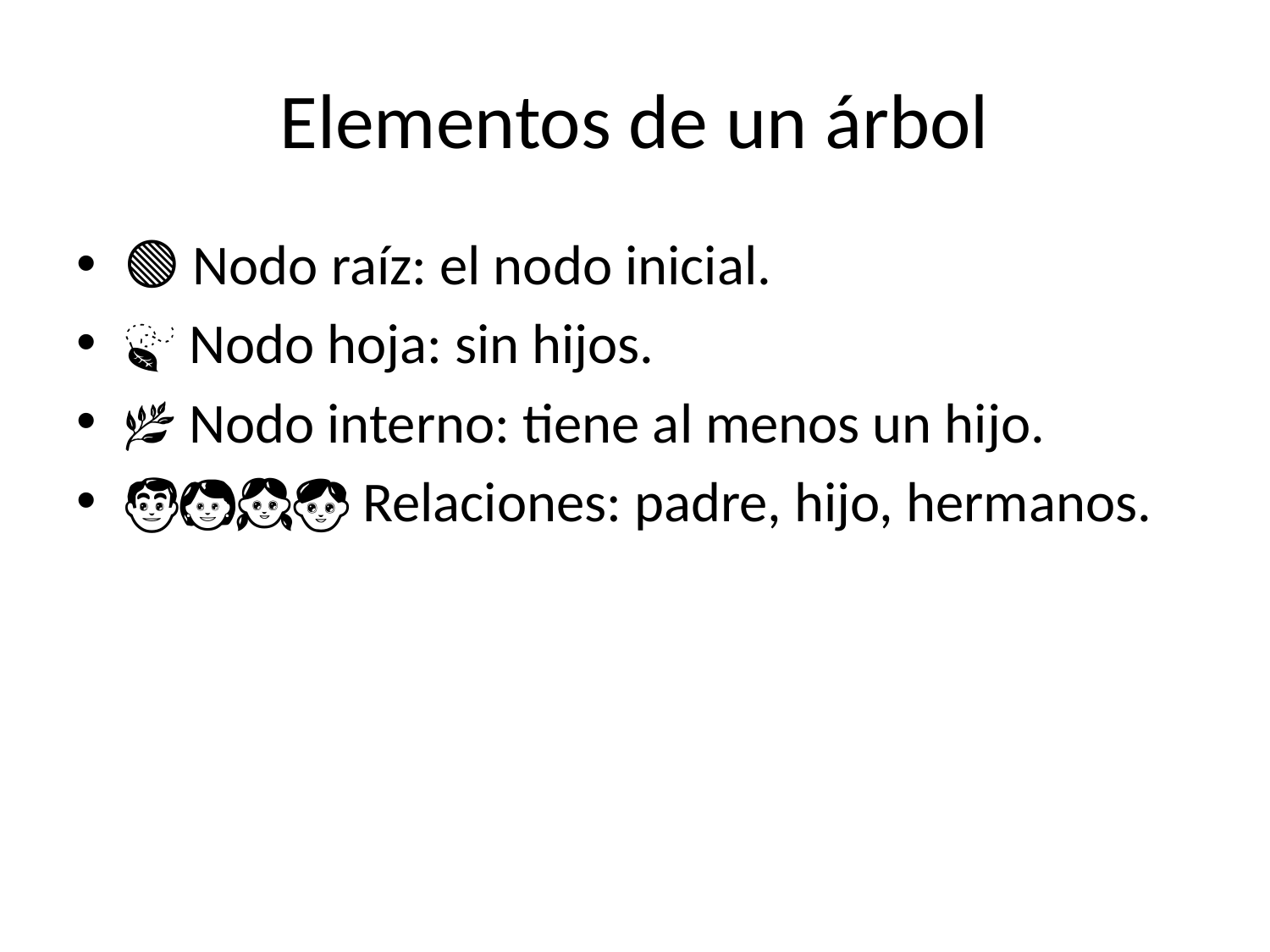

# Elementos de un árbol
🟢 Nodo raíz: el nodo inicial.
🍃 Nodo hoja: sin hijos.
🌿 Nodo interno: tiene al menos un hijo.
👨‍👩‍👧‍👦 Relaciones: padre, hijo, hermanos.